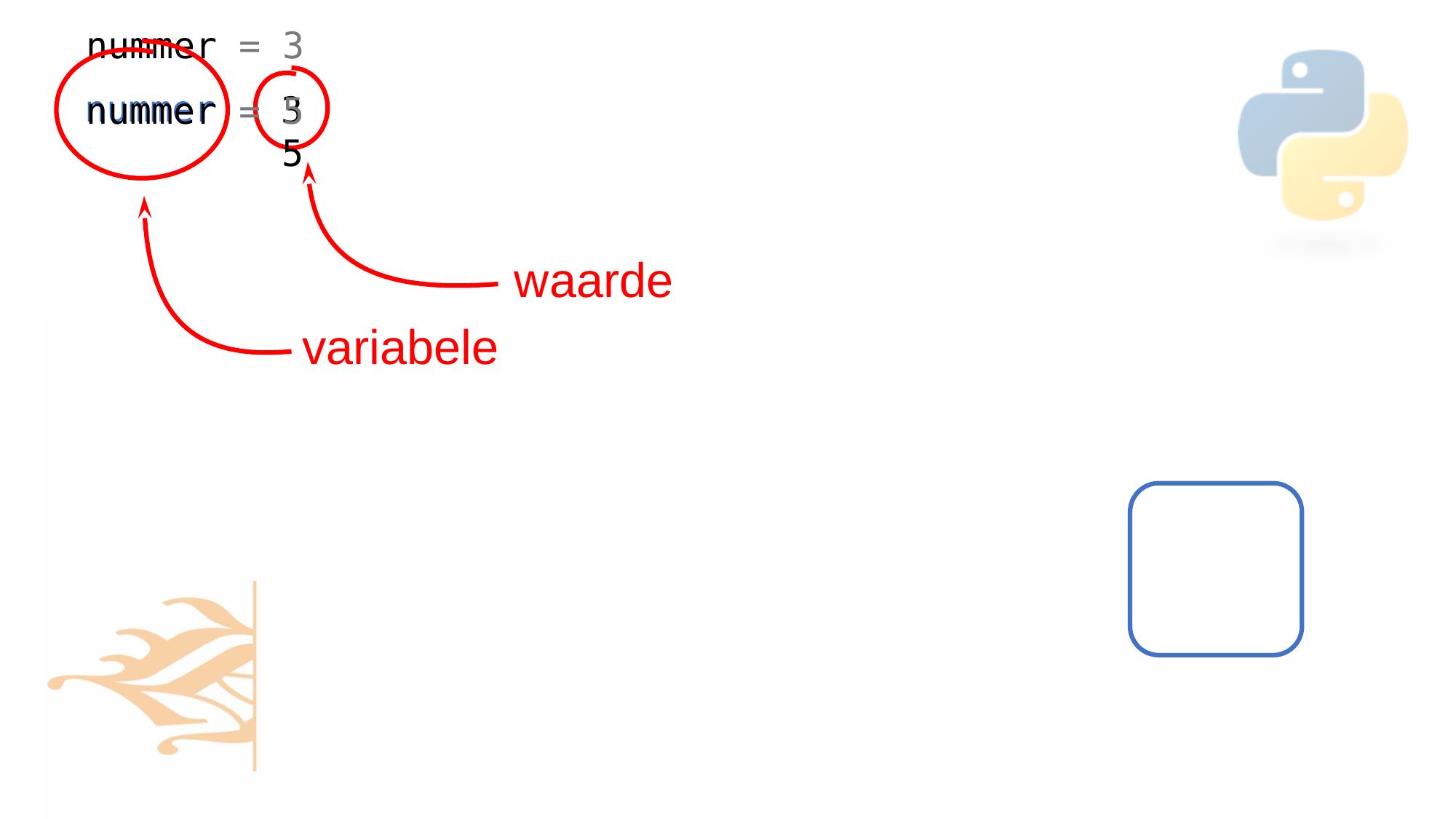

nummer = 3

nummer = 5

variabele

waarde
nummer
3
5